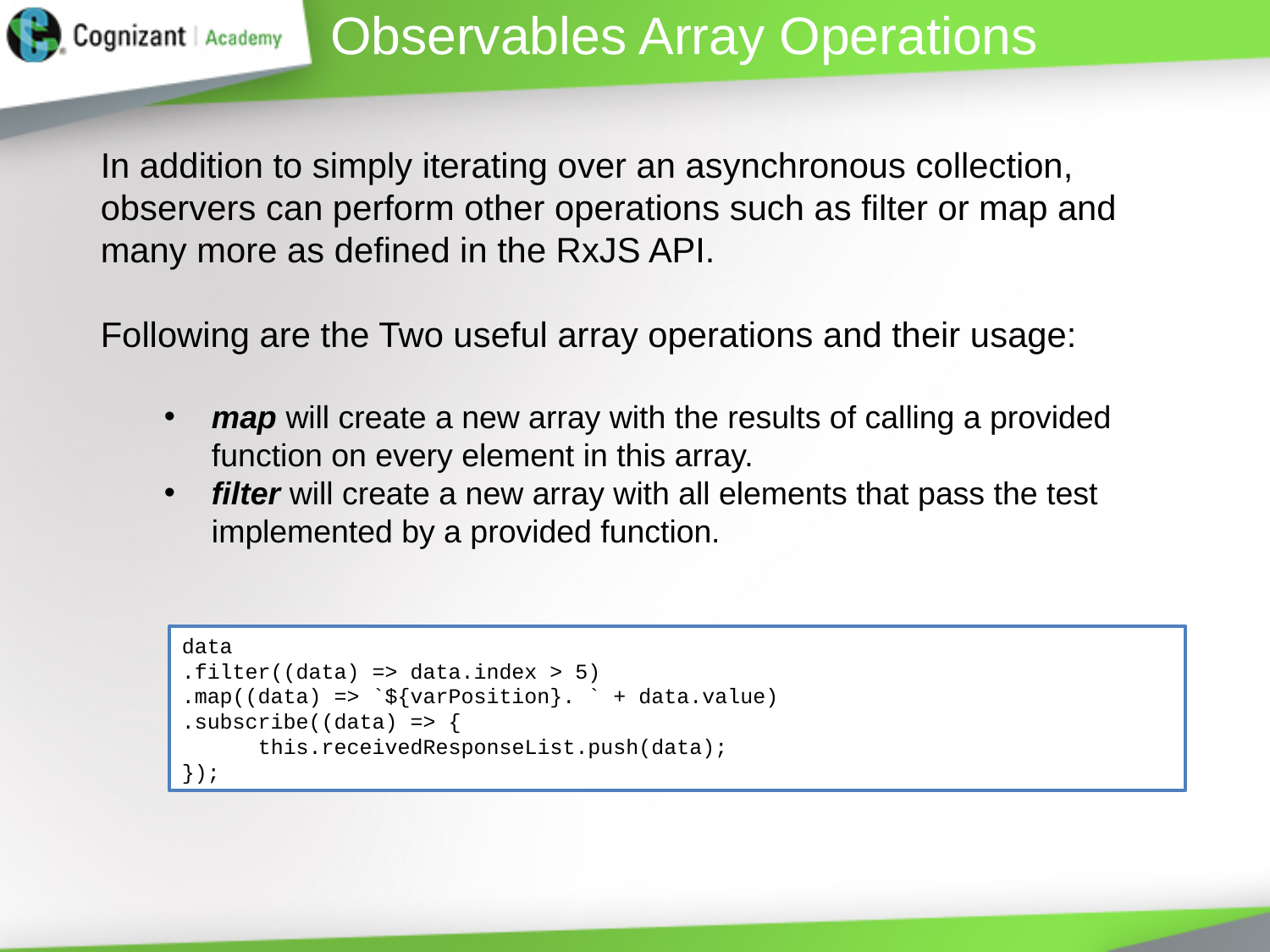

# Observables Array Operations
In addition to simply iterating over an asynchronous collection, observers can perform other operations such as filter or map and many more as defined in the RxJS API.
Following are the Two useful array operations and their usage:

map will create a new array with the results of calling a provided function on every element in this array.
filter will create a new array with all elements that pass the test implemented by a provided function.
data
.filter((data) => data.index > 5)
.map((data) => `${varPosition}. ` + data.value)
.subscribe((data) => {
      this.receivedResponseList.push(data);
});